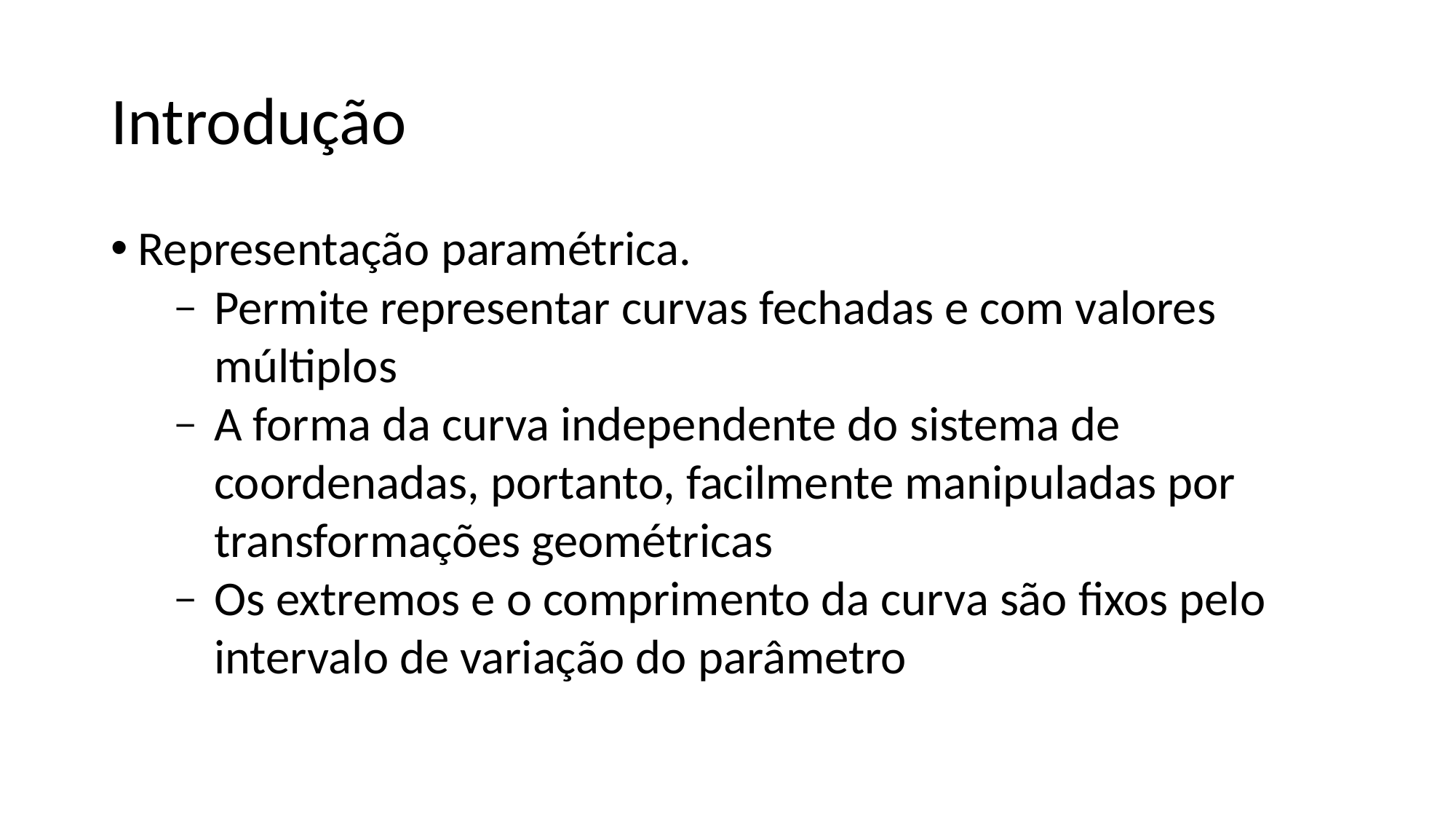

Introdução
Representação paramétrica.
Permite representar curvas fechadas e com valores múltiplos
A forma da curva independente do sistema de coordenadas, portanto, facilmente manipuladas por transformações geométricas
Os extremos e o comprimento da curva são fixos pelo intervalo de variação do parâmetro